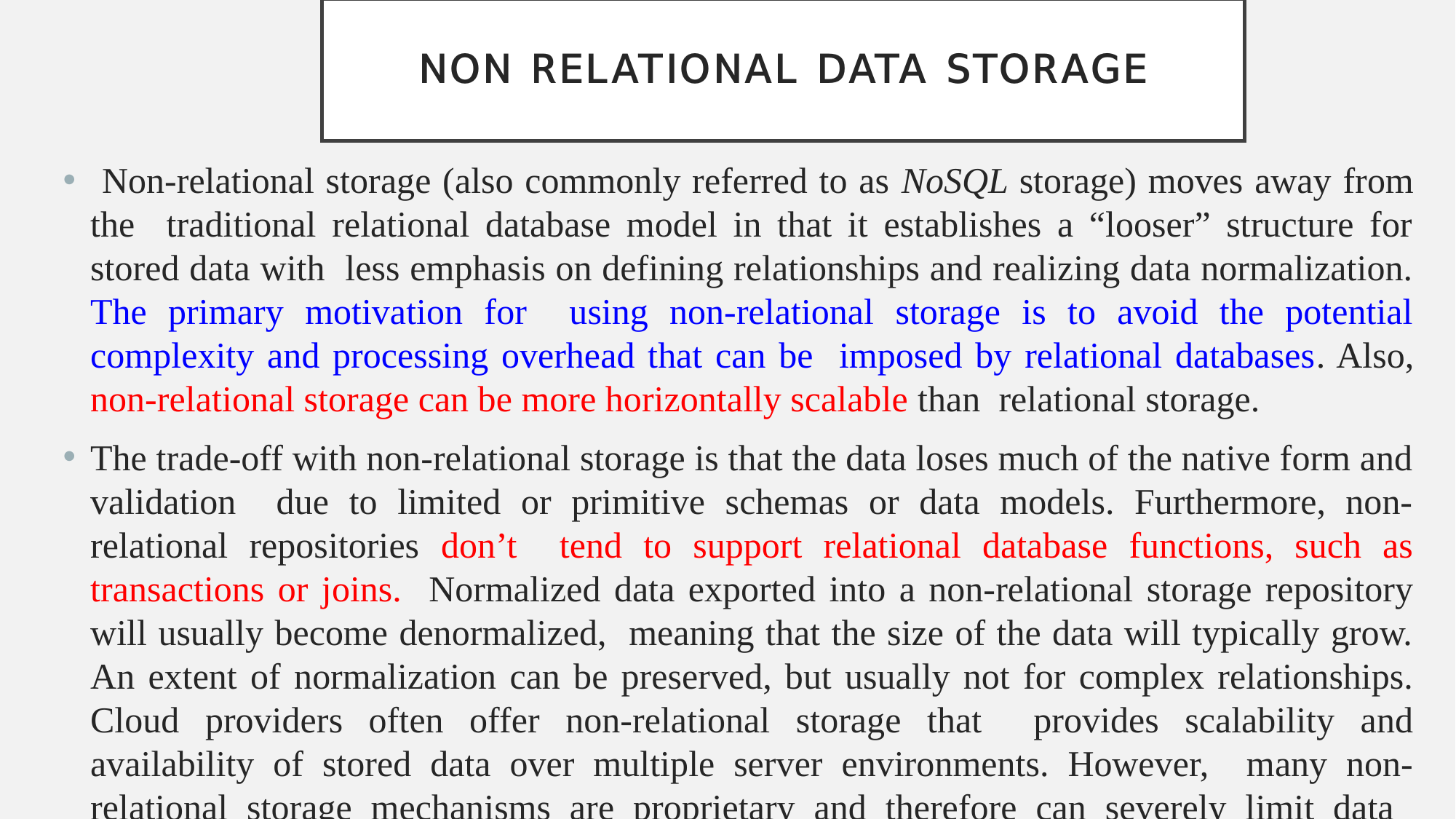

# Non Relational Data Storage
 Non-relational storage (also commonly referred to as NoSQL storage) moves away from the  traditional relational database model in that it establishes a “looser” structure for stored data with  less emphasis on defining relationships and realizing data normalization. The primary motivation for  using non-relational storage is to avoid the potential complexity and processing overhead that can be  imposed by relational databases. Also, non-relational storage can be more horizontally scalable than  relational storage.
The trade-off with non-relational storage is that the data loses much of the native form and validation  due to limited or primitive schemas or data models. Furthermore, non-relational repositories don’t  tend to support relational database functions, such as transactions or joins.  Normalized data exported into a non-relational storage repository will usually become denormalized,  meaning that the size of the data will typically grow. An extent of normalization can be preserved, but usually not for complex relationships. Cloud providers often offer non-relational storage that  provides scalability and availability of stored data over multiple server environments. However,  many non-relational storage mechanisms are proprietary and therefore can severely limit data  portability.